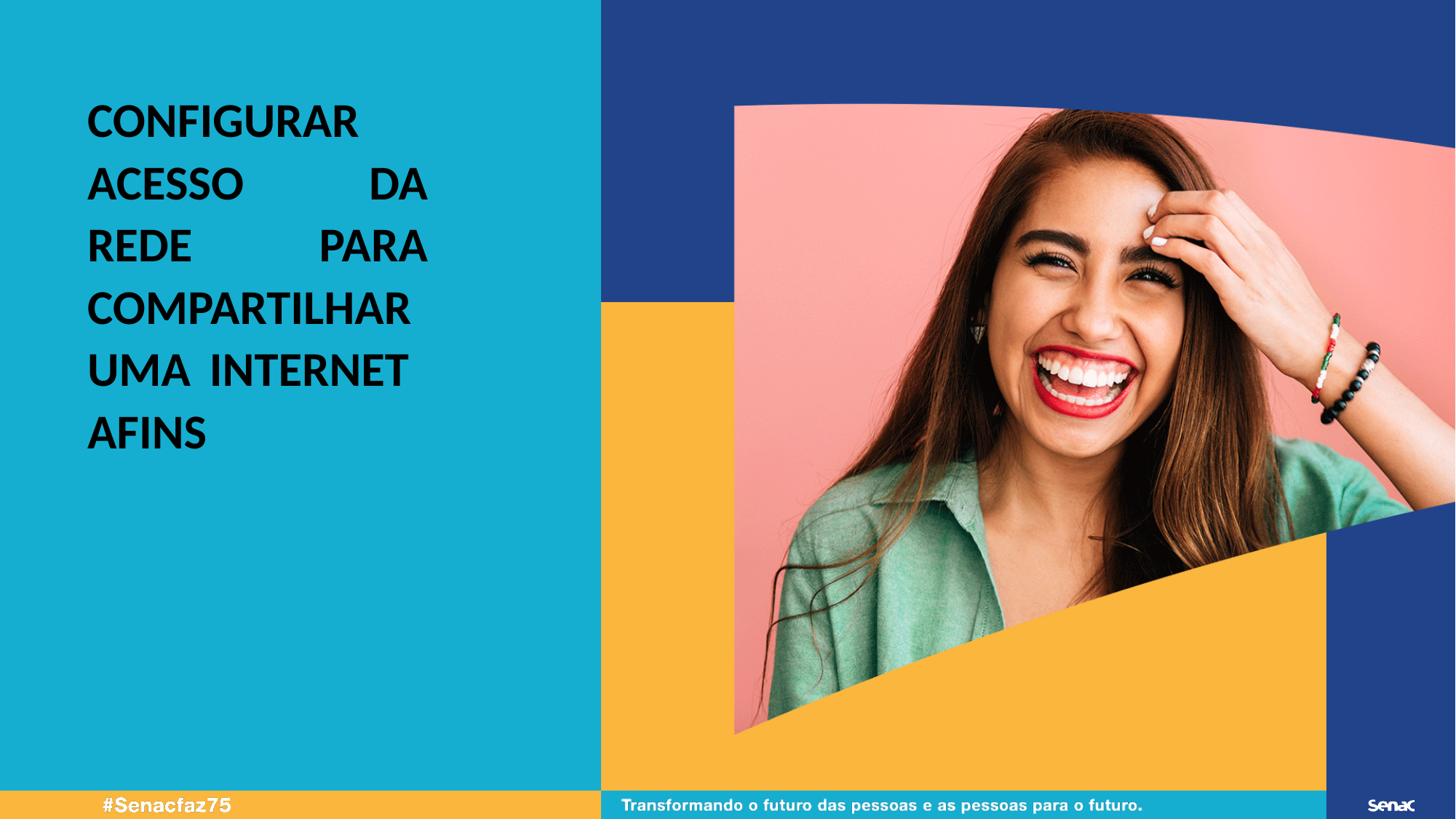

CONFIGURAR ACESSO DA REDE PARA COMPARTILHAR UMA INTERNET  AFINS